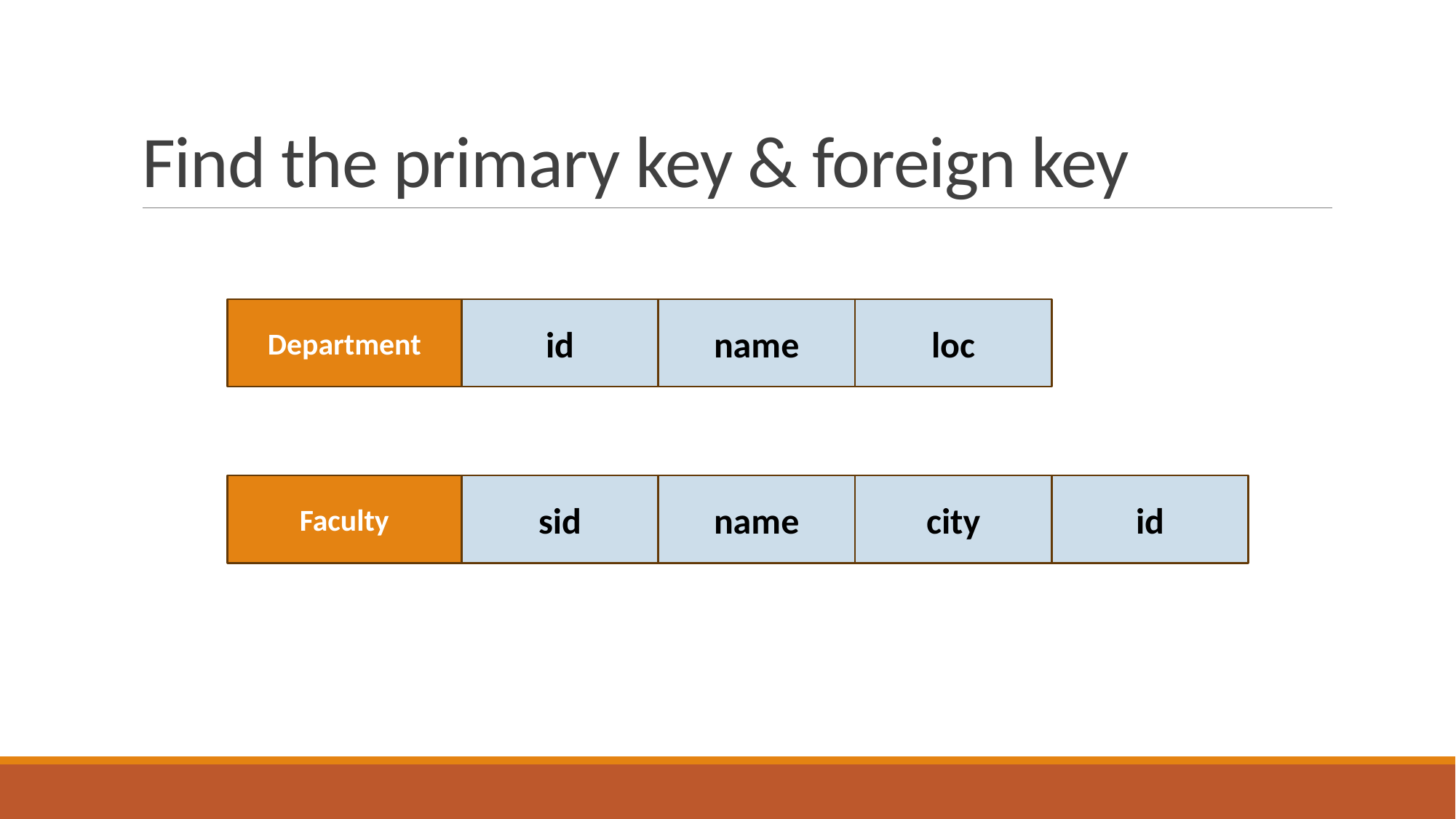

# Find the primary key & foreign key

Department
id
name
loc
Faculty
sid
name
city
id